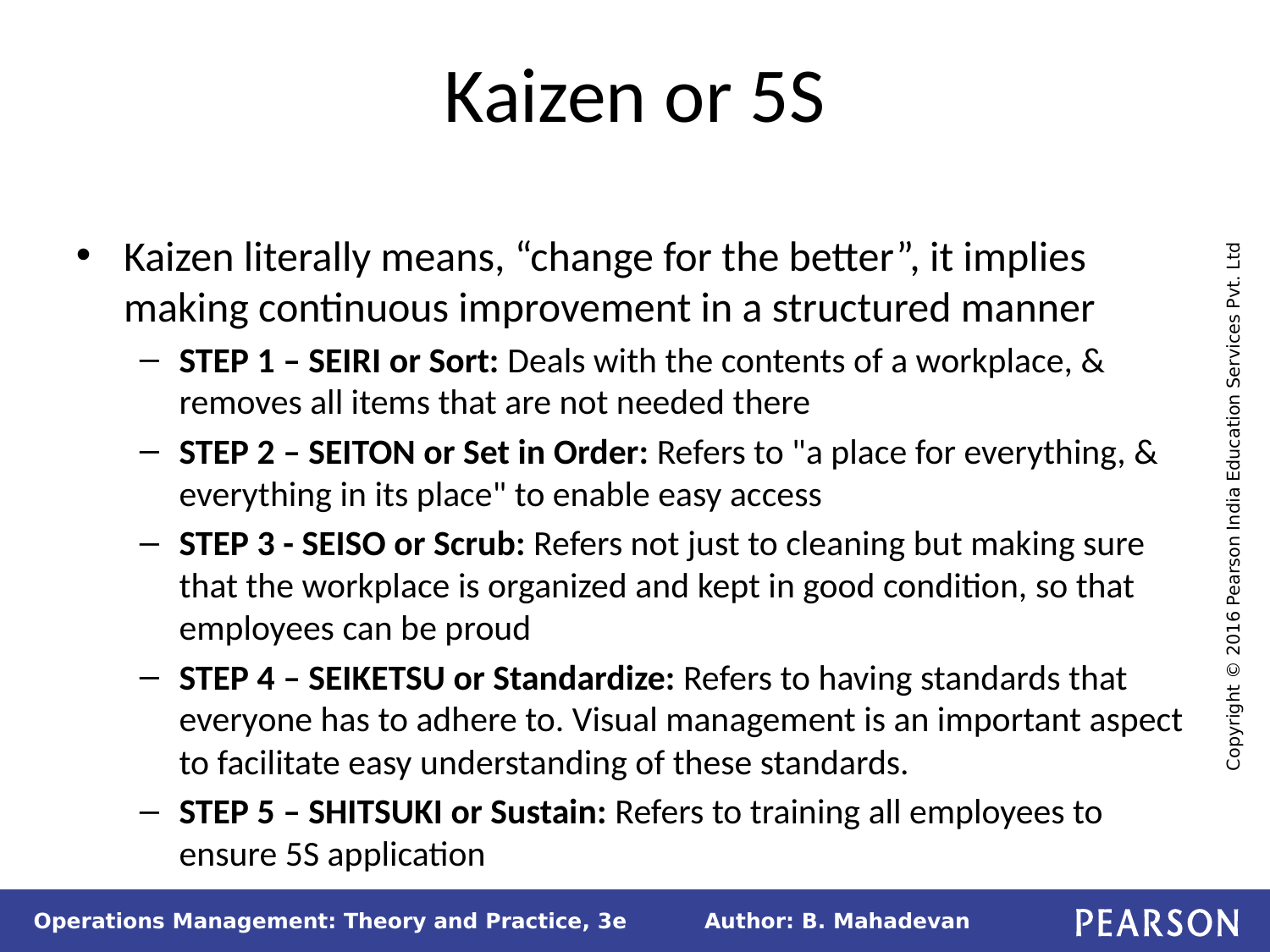

# Kaizen or 5S
Kaizen literally means, “change for the better”, it implies making continuous improvement in a structured manner
STEP 1 – SEIRI or Sort: Deals with the contents of a workplace, & removes all items that are not needed there
STEP 2 – SEITON or Set in Order: Refers to "a place for everything, & everything in its place" to enable easy access
STEP 3 - SEISO or Scrub: Refers not just to cleaning but making sure that the workplace is organized and kept in good condition, so that employees can be proud
STEP 4 – SEIKETSU or Standardize: Refers to having standards that everyone has to adhere to. Visual management is an important aspect to facilitate easy understanding of these standards.
STEP 5 – SHITSUKI or Sustain: Refers to training all employees to ensure 5S application